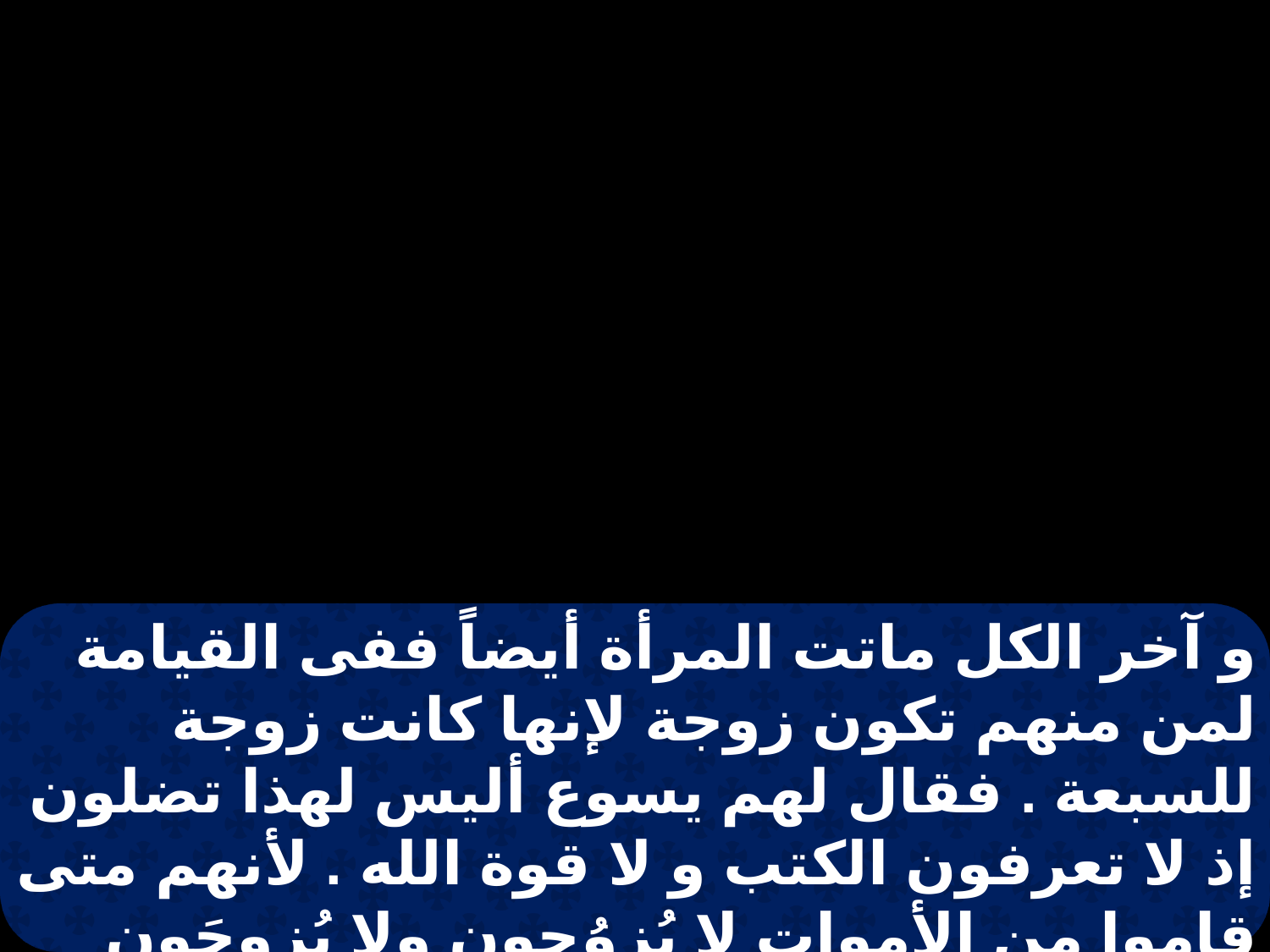

و آخر الكل ماتت المرأة أيضاً ففى القيامة لمن منهم تكون زوجة لإنها كانت زوجة للسبعة . فقال لهم يسوع أليس لهذا تضلون إذ لا تعرفون الكتب و لا قوة الله . لأنهم متى قاموا من الأموات لا يُزوُجون ولا يُزوجَون بل يكونون كملائكة فى السماوات .